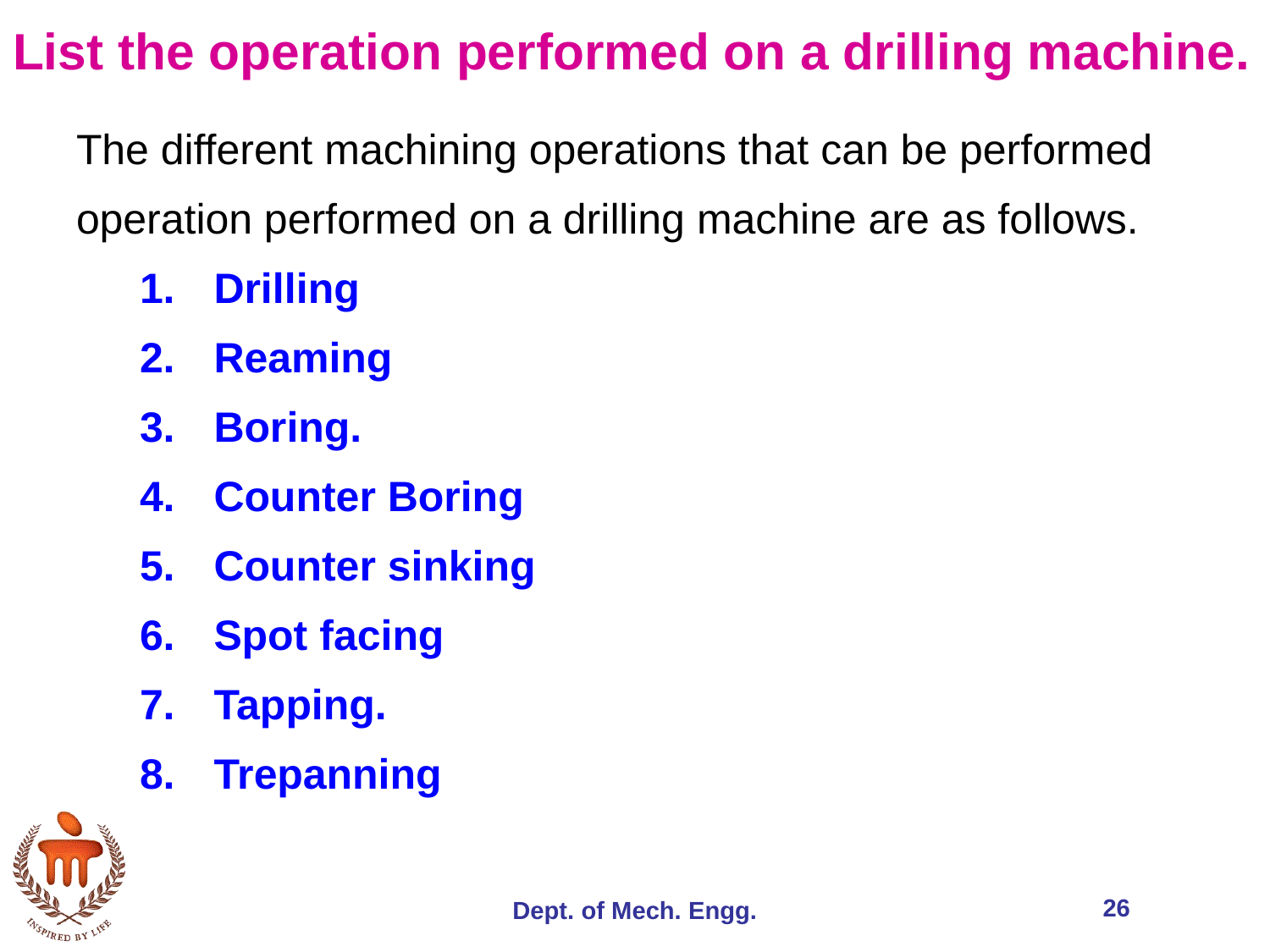

# List the operation performed on a drilling machine.
The different machining operations that can be performed
operation performed on a drilling machine are as follows.
Drilling
Reaming
Boring.
Counter Boring
Counter sinking
Spot facing
Tapping.
Trepanning
26
Dept. of Mech. Engg.